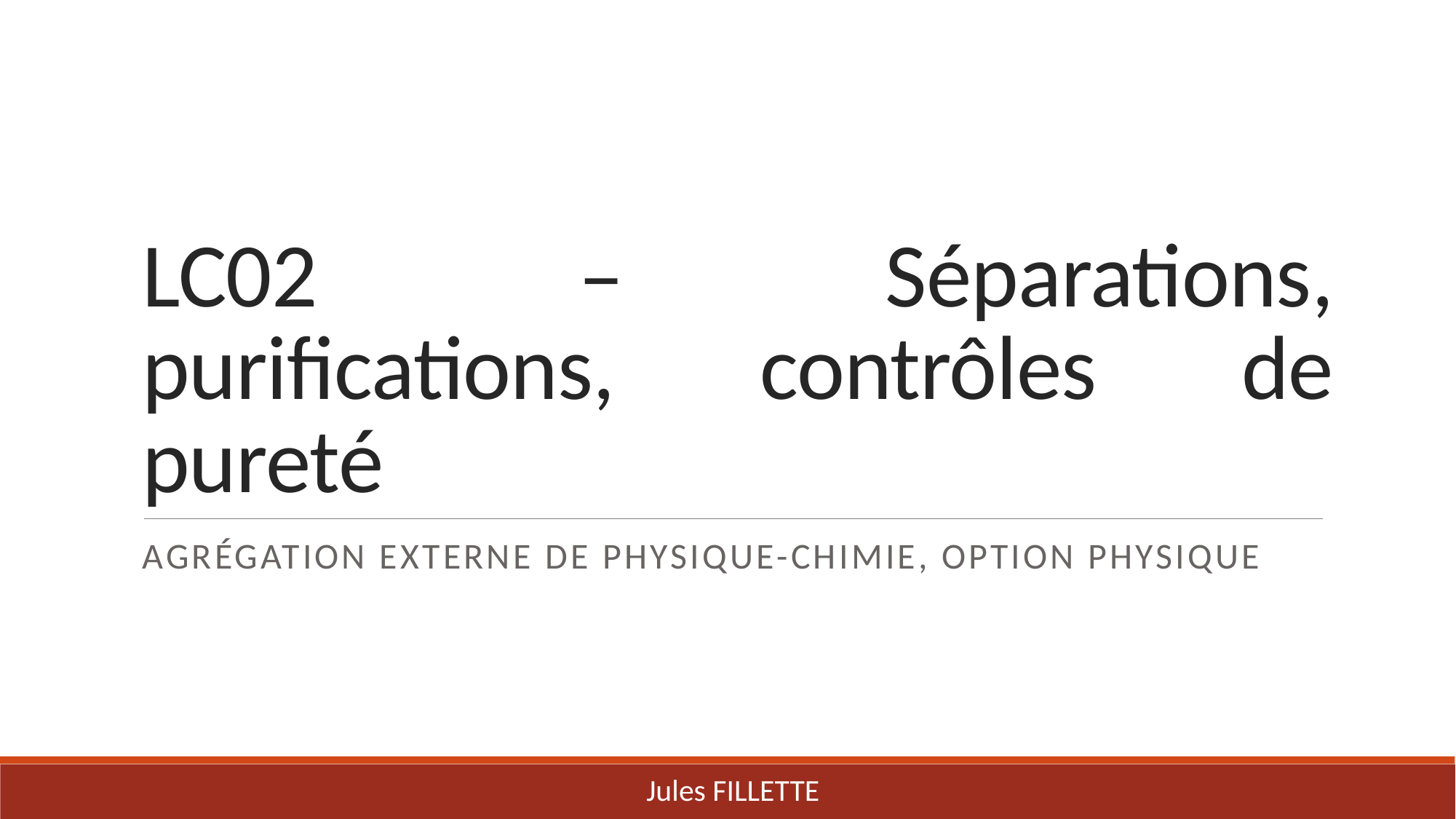

# LC02 – Séparations, purifications, contrôles de pureté
Agrégation externe de Physique-chimie, option Physique
Jules FILLETTE